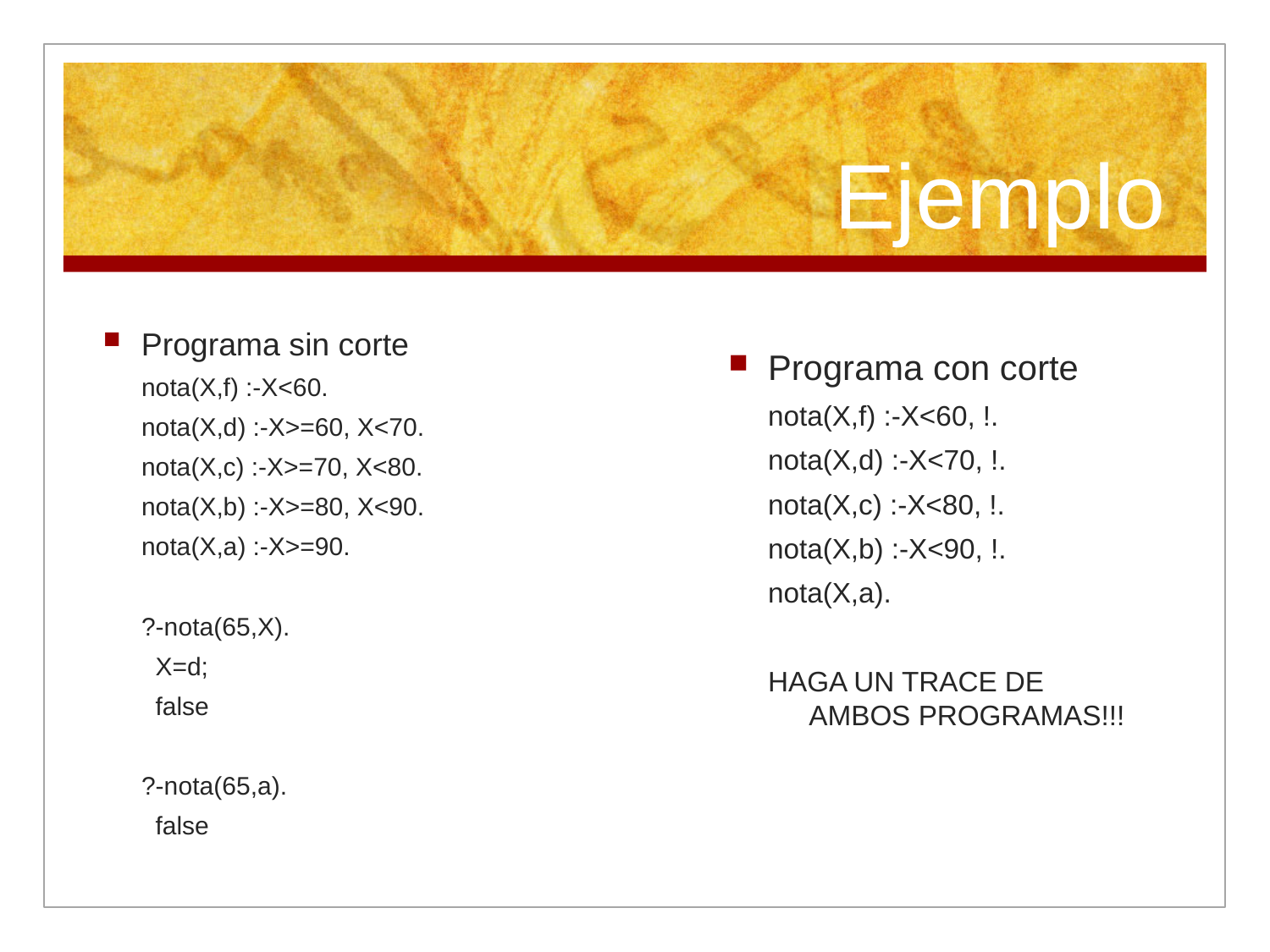

# Ejemplo
Programa sin corte
nota(X,f) :-X<60.
nota(X,d) :-X>=60, X<70.
nota(X,c) :-X>=70, X<80.
nota(X,b) :-X>=80, X<90.
nota(X,a) :-X>=90.

?-nota(65,X).
  X=d;
  false

?-nota(65,a).
  false

Programa con corte
nota(X,f) :-X<60, !.
nota(X,d) :-X<70, !.
nota(X,c) :-X<80, !.
nota(X,b) :-X<90, !.
nota(X,a).

HAGA UN TRACE DE AMBOS PROGRAMAS!!!